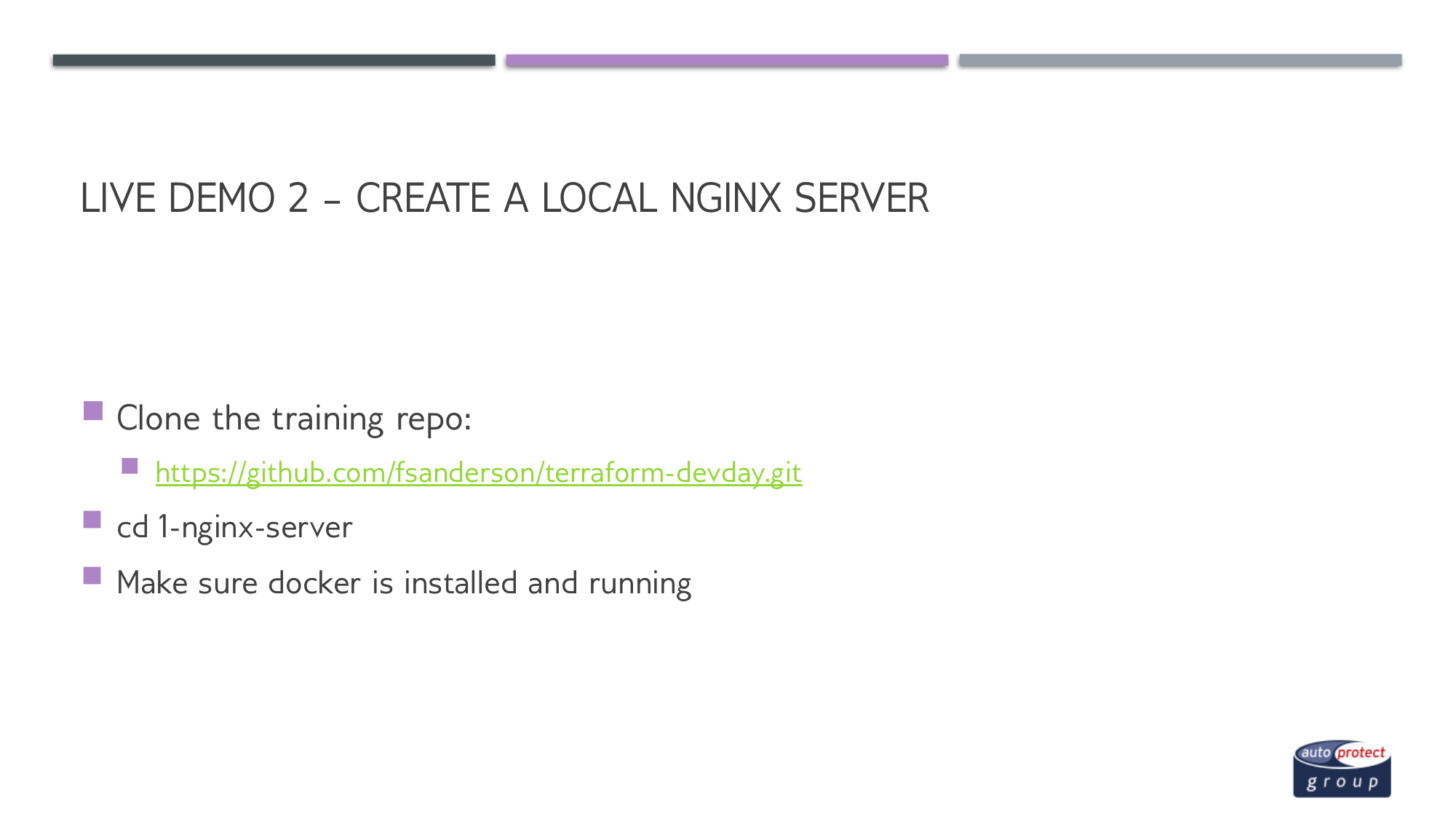

# Live demo 2 – create a local nginx server
Clone the training repo:
https://github.com/fsanderson/terraform-devday.git
cd 1-nginx-server
Make sure docker is installed and running